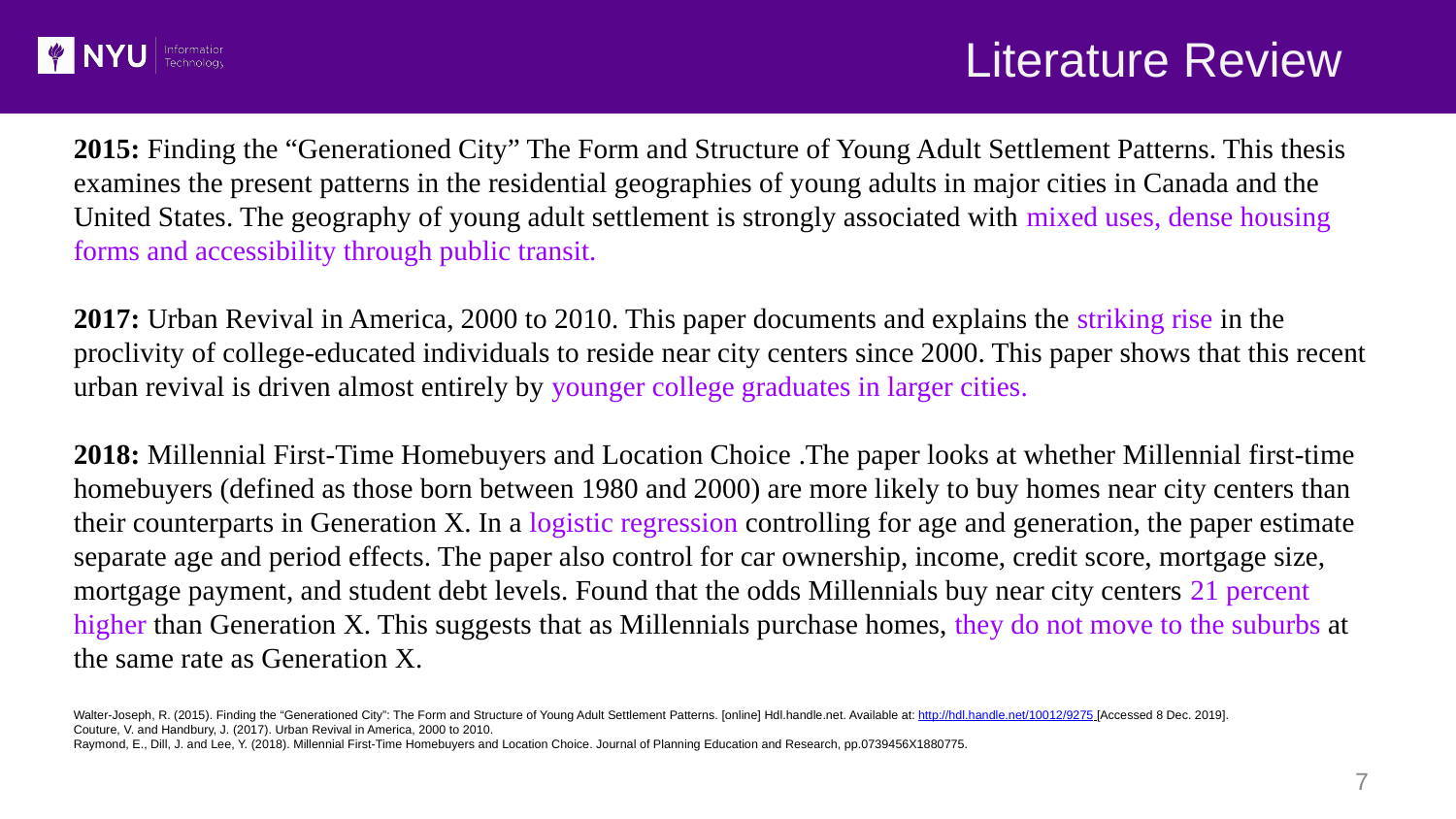

Literature Review

2015: Finding the “Generationed City” The Form and Structure of Young Adult Settlement Patterns. This thesis examines the present patterns in the residential geographies of young adults in major cities in Canada and the United States. The geography of young adult settlement is strongly associated with mixed uses, dense housing forms and accessibility through public transit.

2017: Urban Revival in America, 2000 to 2010. This paper documents and explains the striking rise in the proclivity of college-educated individuals to reside near city centers since 2000. This paper shows that this recent urban revival is driven almost entirely by younger college graduates in larger cities.

2018: Millennial First-Time Homebuyers and Location Choice .The paper looks at whether Millennial first-time homebuyers (defined as those born between 1980 and 2000) are more likely to buy homes near city centers than their counterparts in Generation X. In a logistic regression controlling for age and generation, the paper estimate separate age and period effects. The paper also control for car ownership, income, credit score, mortgage size, mortgage payment, and student debt levels. Found that the odds Millennials buy near city centers 21 percent higher than Generation X. This suggests that as Millennials purchase homes, they do not move to the suburbs at the same rate as Generation X.

Walter-Joseph, R. (2015). Finding the “Generationed City”: The Form and Structure of Young Adult Settlement Patterns. [online] Hdl.handle.net. Available at: http://hdl.handle.net/10012/9275 [Accessed 8 Dec. 2019].
Couture, V. and Handbury, J. (2017). Urban Revival in America, 2000 to 2010.
Raymond, E., Dill, J. and Lee, Y. (2018). Millennial First-Time Homebuyers and Location Choice. Journal of Planning Education and Research, pp.0739456X1880775.

7